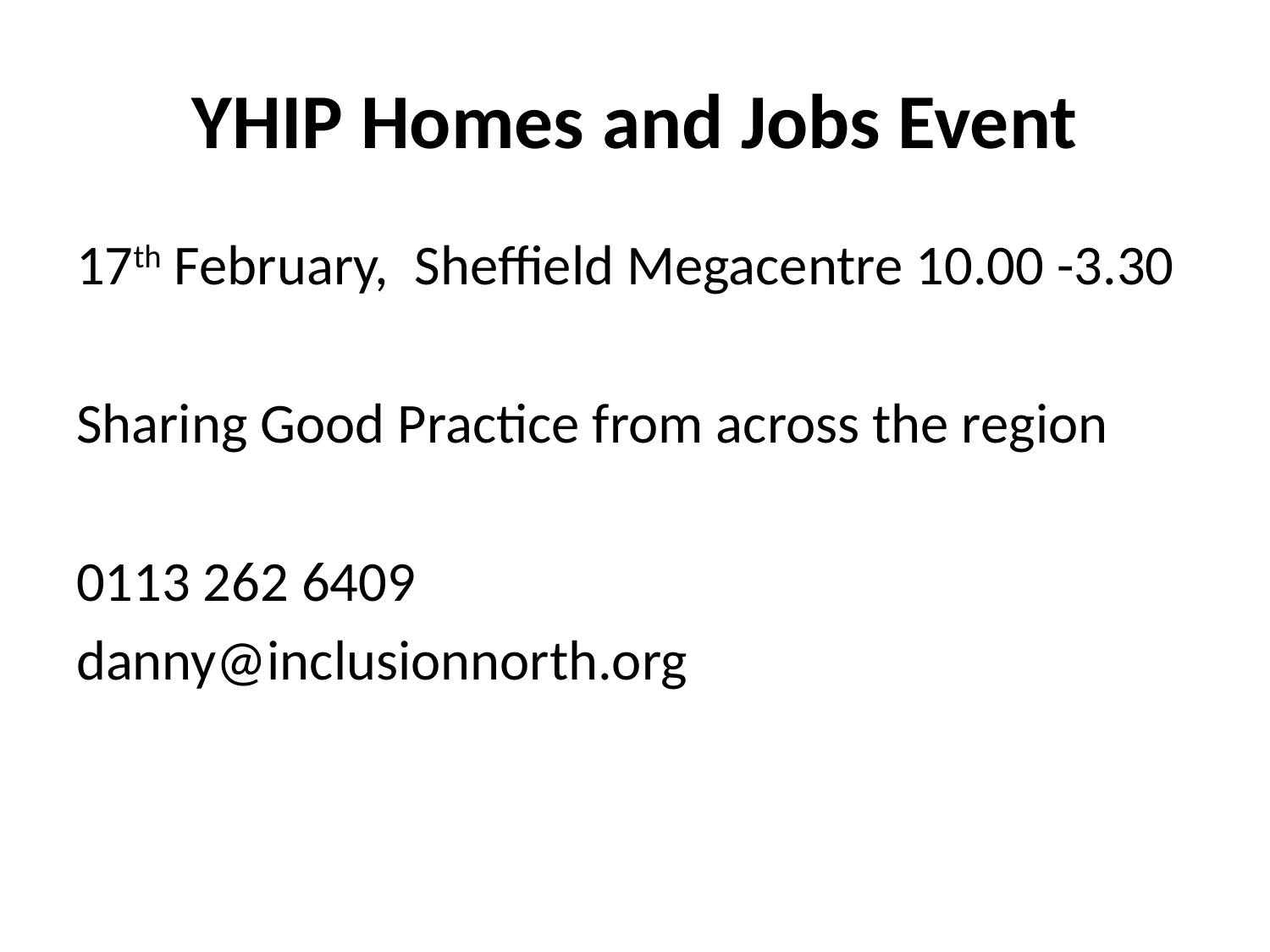

# YHIP Homes and Jobs Event
17th February,  Sheffield Megacentre 10.00 -3.30

Sharing Good Practice from across the region

0113 262 6409
danny@inclusionnorth.org